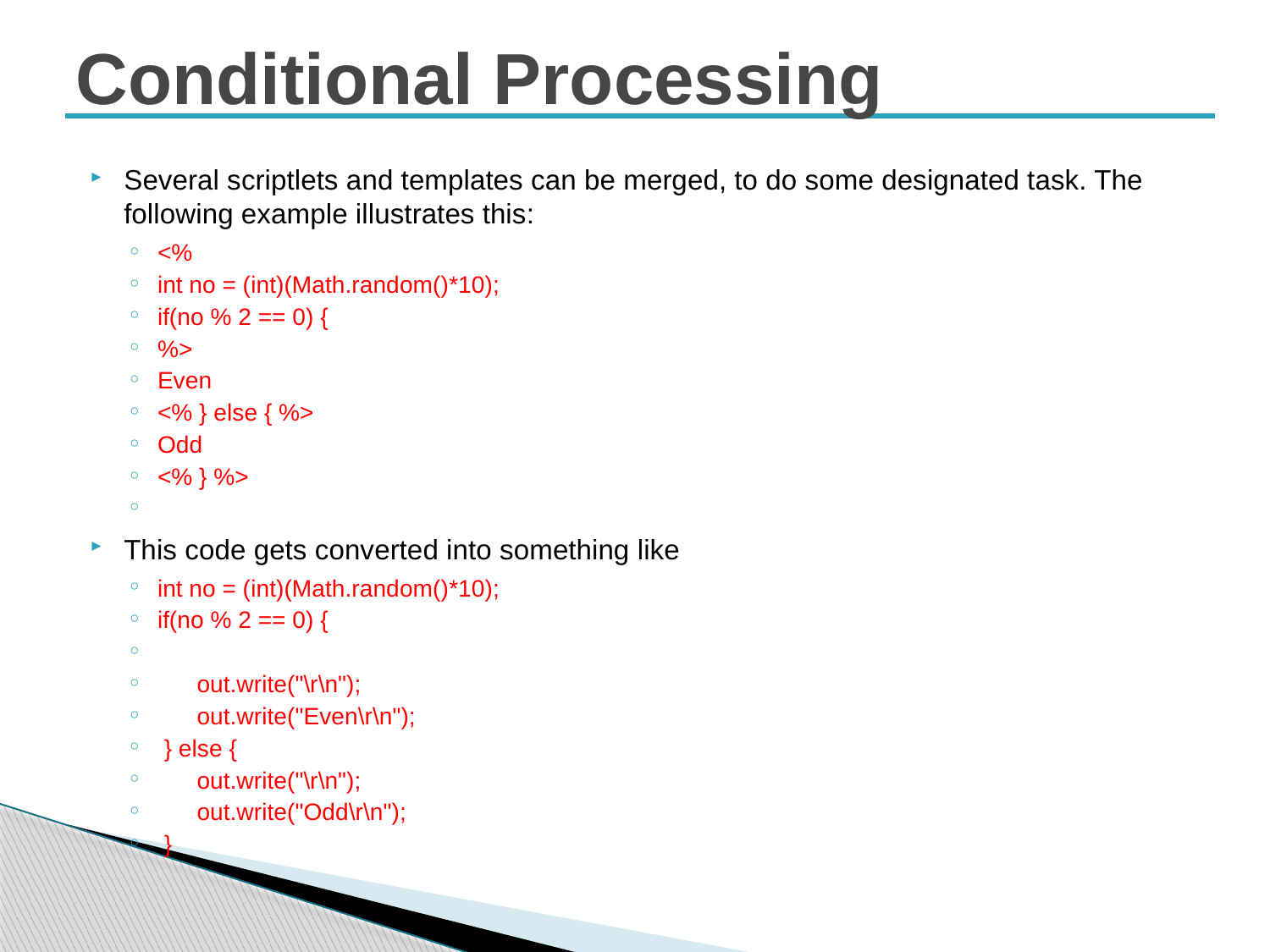

# Conditional Processing
Several scriptlets and templates can be merged, to do some designated task. The following example illustrates this:
<%
int no = (int)(Math.random()*10);
if(no % 2 == 0) {
%>
Even
<% } else { %>
Odd
<% } %>

This code gets converted into something like
int no = (int)(Math.random()*10);
if(no % 2 == 0) {

      out.write("\r\n");
      out.write("Even\r\n");
 } else {
      out.write("\r\n");
      out.write("Odd\r\n");
 }